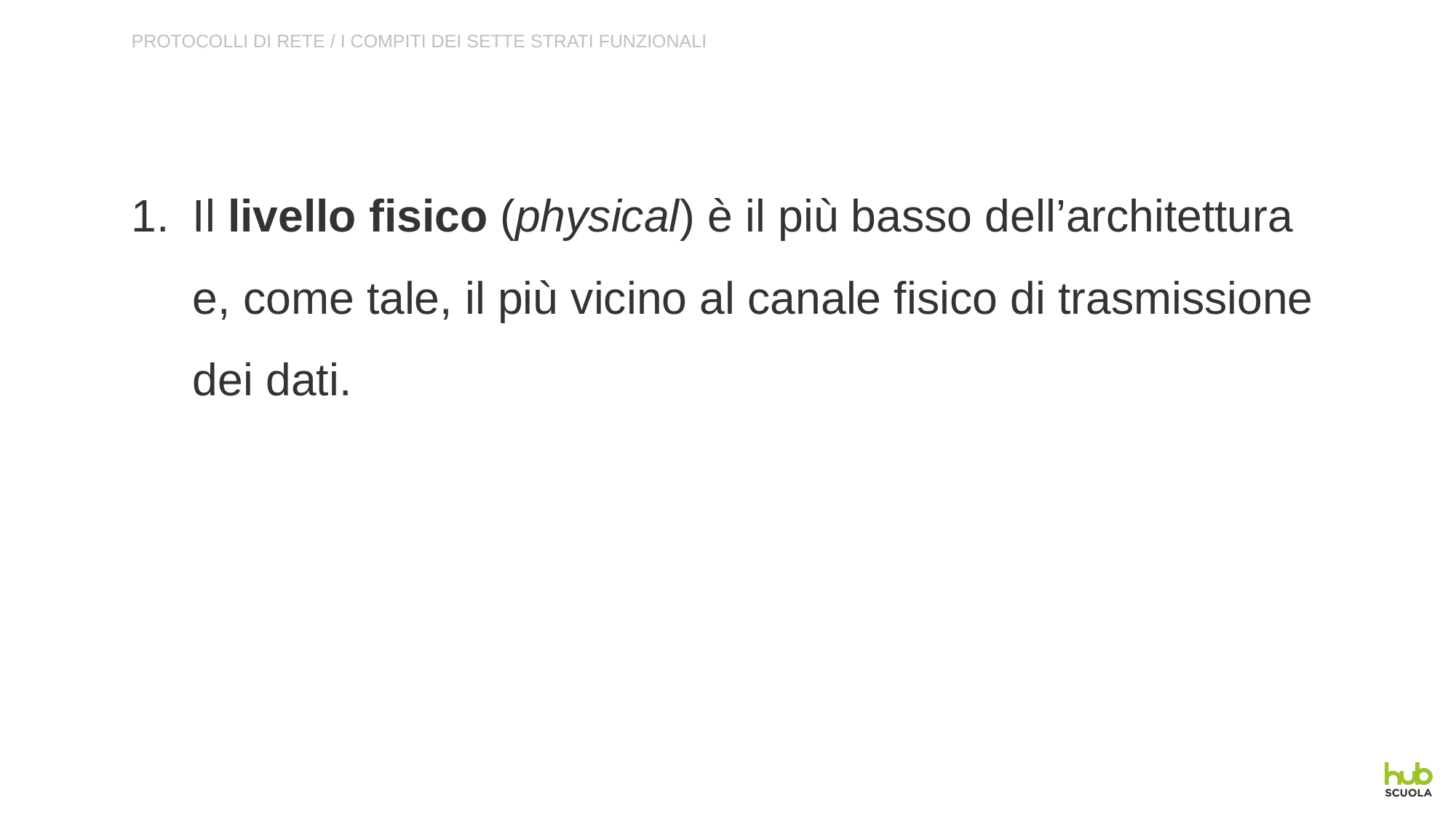

PROTOCOLLI DI RETE / I COMPITI DEI SETTE STRATI FUNZIONALI

Il livello fisico (physical) è il più basso dell’architettura e, come tale, il più vicino al canale fisico di trasmissione dei dati.